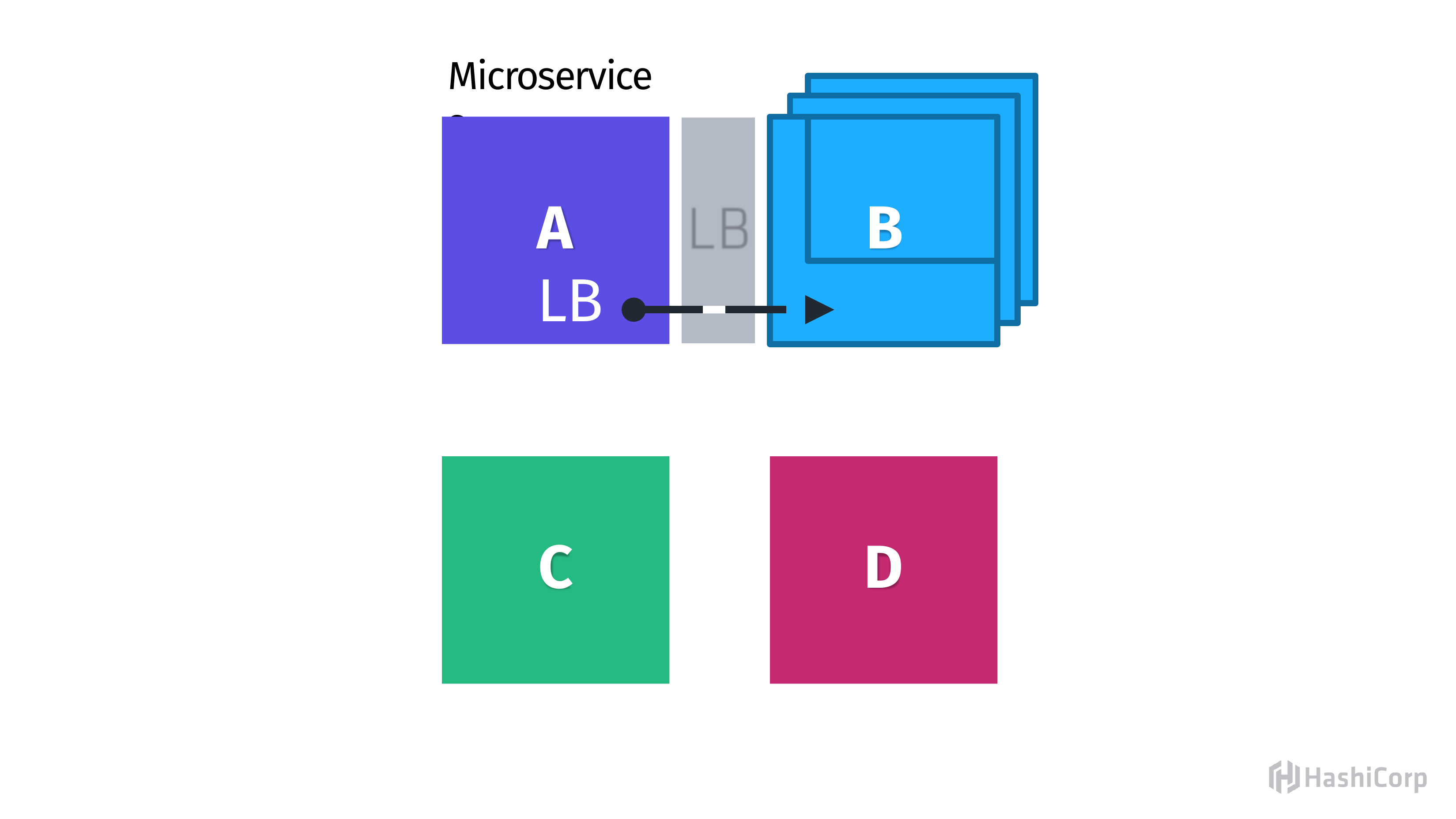

# Microservices

B

B
B
A	LB

C

D